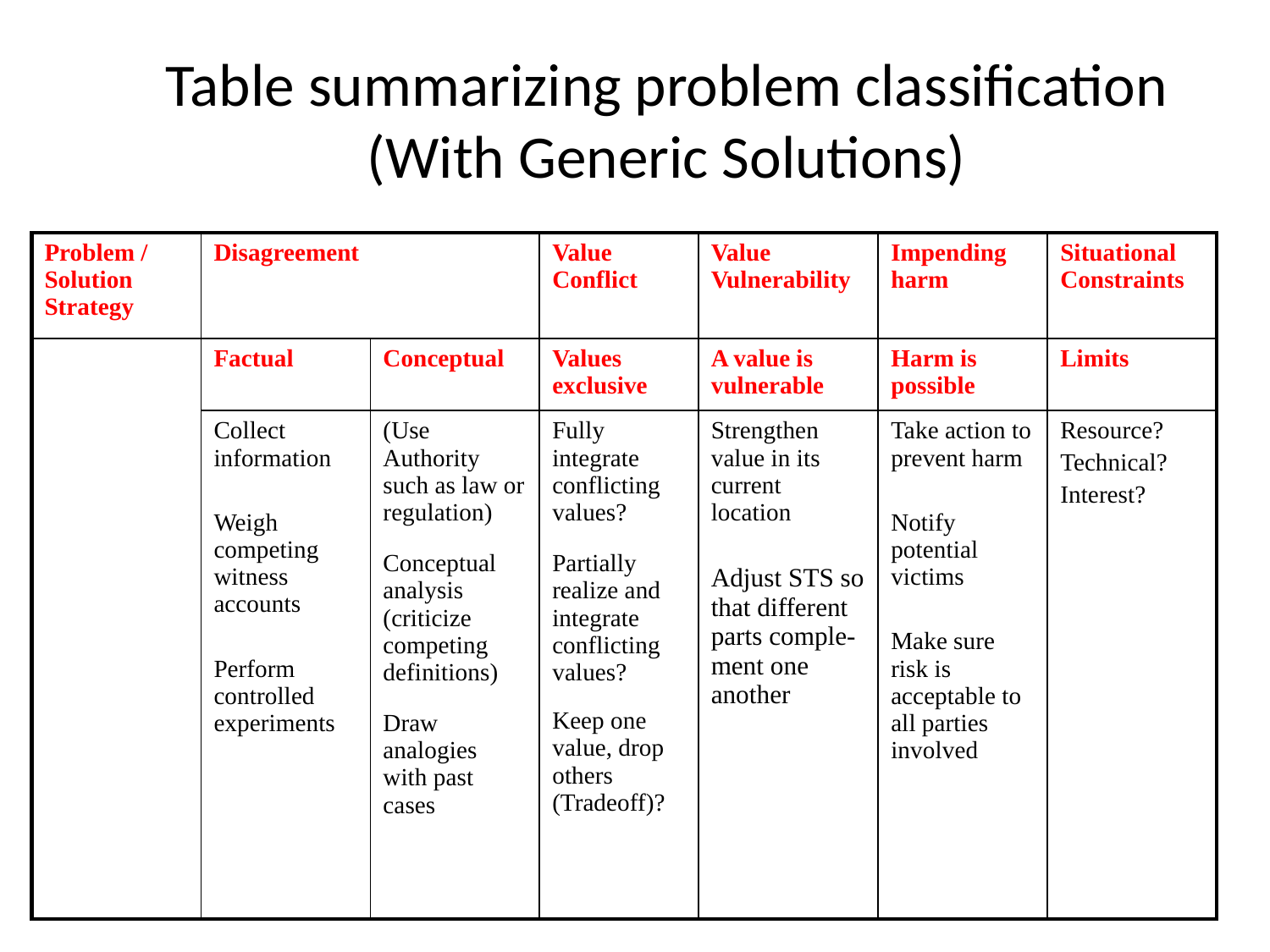

# Table summarizing problem classification (With Generic Solutions)
| Problem / Solution Strategy | Disagreement |  | Value Conflict | Value Vulnerability | Impending harm | Situational Constraints |
| --- | --- | --- | --- | --- | --- | --- |
|  | Factual | Conceptual | Values exclusive | A value is vulnerable | Harm is possible | Limits |
|  | Collect information Weigh competing witness accounts Perform controlled experiments | (Use Authority such as law or regulation) Conceptual analysis (criticize competing definitions) Draw analogies with past cases | Fully integrate conflicting values? Partially realize and integrate conflicting values? Keep one value, drop others (Tradeoff)? | Strengthen value in its current location Adjust STS so that different parts comple-ment one another | Take action to prevent harm Notify potential victims Make sure risk is acceptable to all parties involved | Resource? Technical? Interest? |